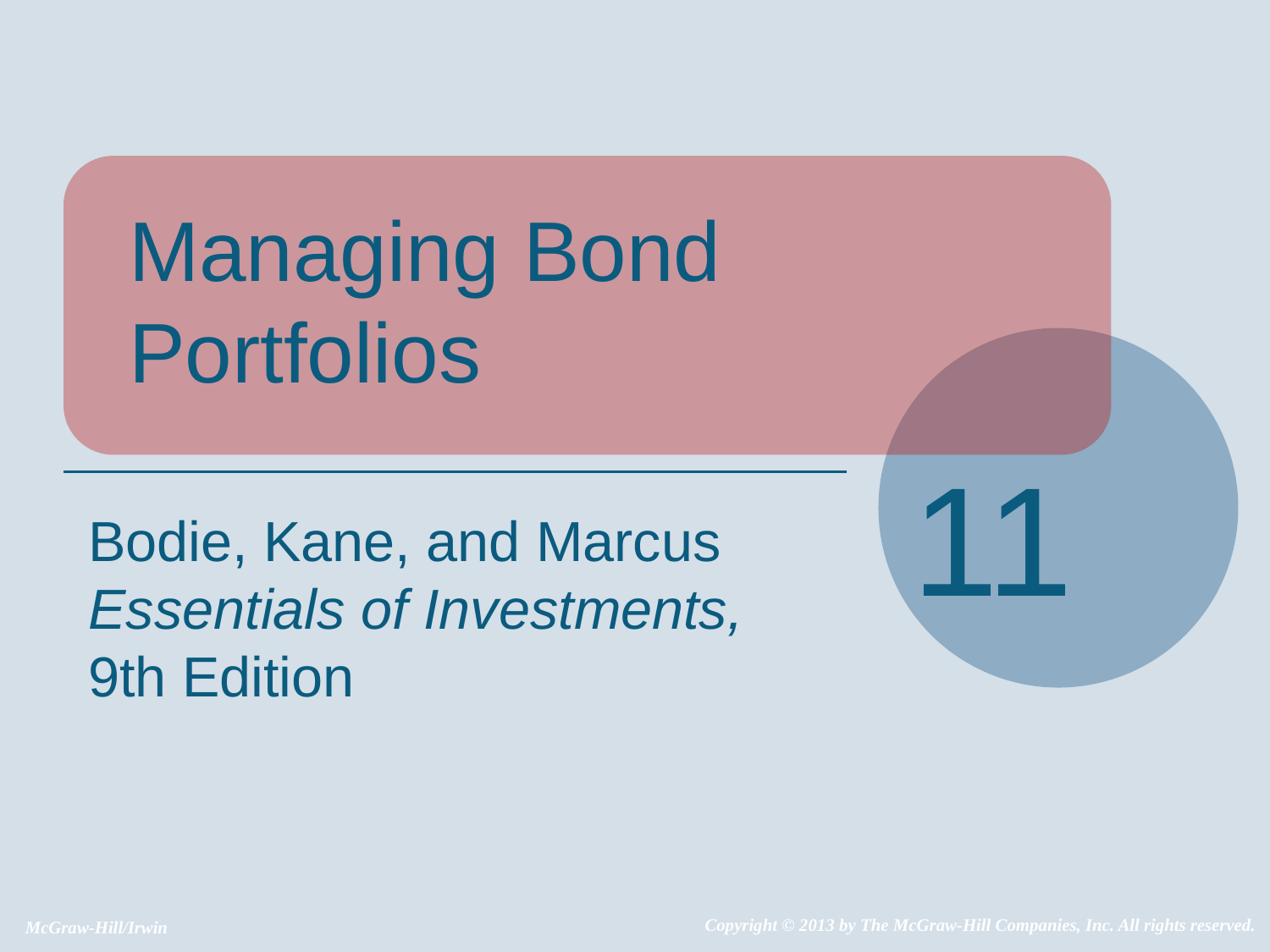

Managing Bond Portfolios
11
Bodie, Kane, and Marcus
Essentials of Investments, 9th Edition